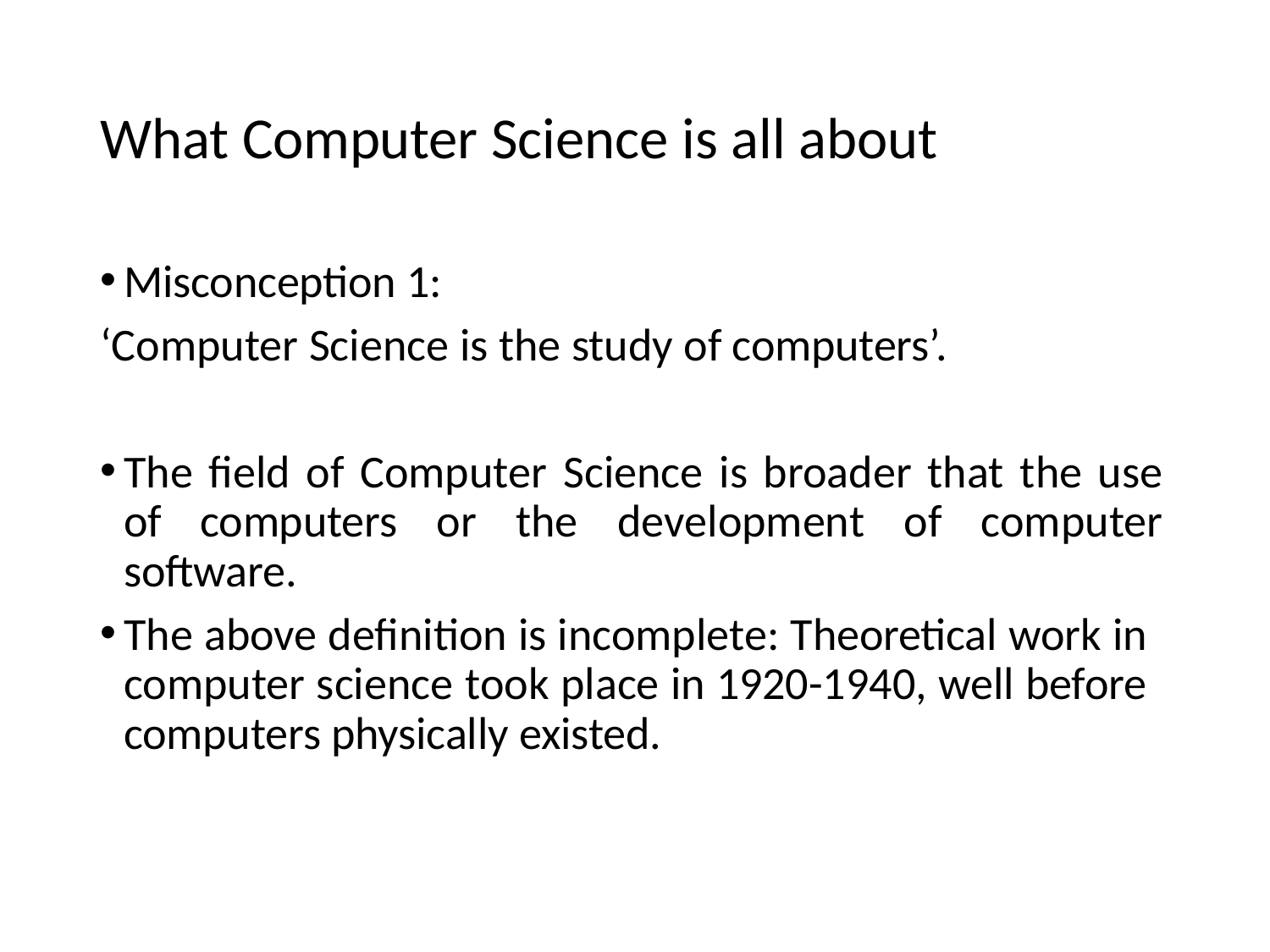

# What Computer Science is all about
Misconception 1:
‘Computer Science is the study of computers’.

The field of Computer Science is broader that the use of computers or the development of computer software.
The above definition is incomplete: Theoretical work in computer science took place in 1920-1940, well before computers physically existed.